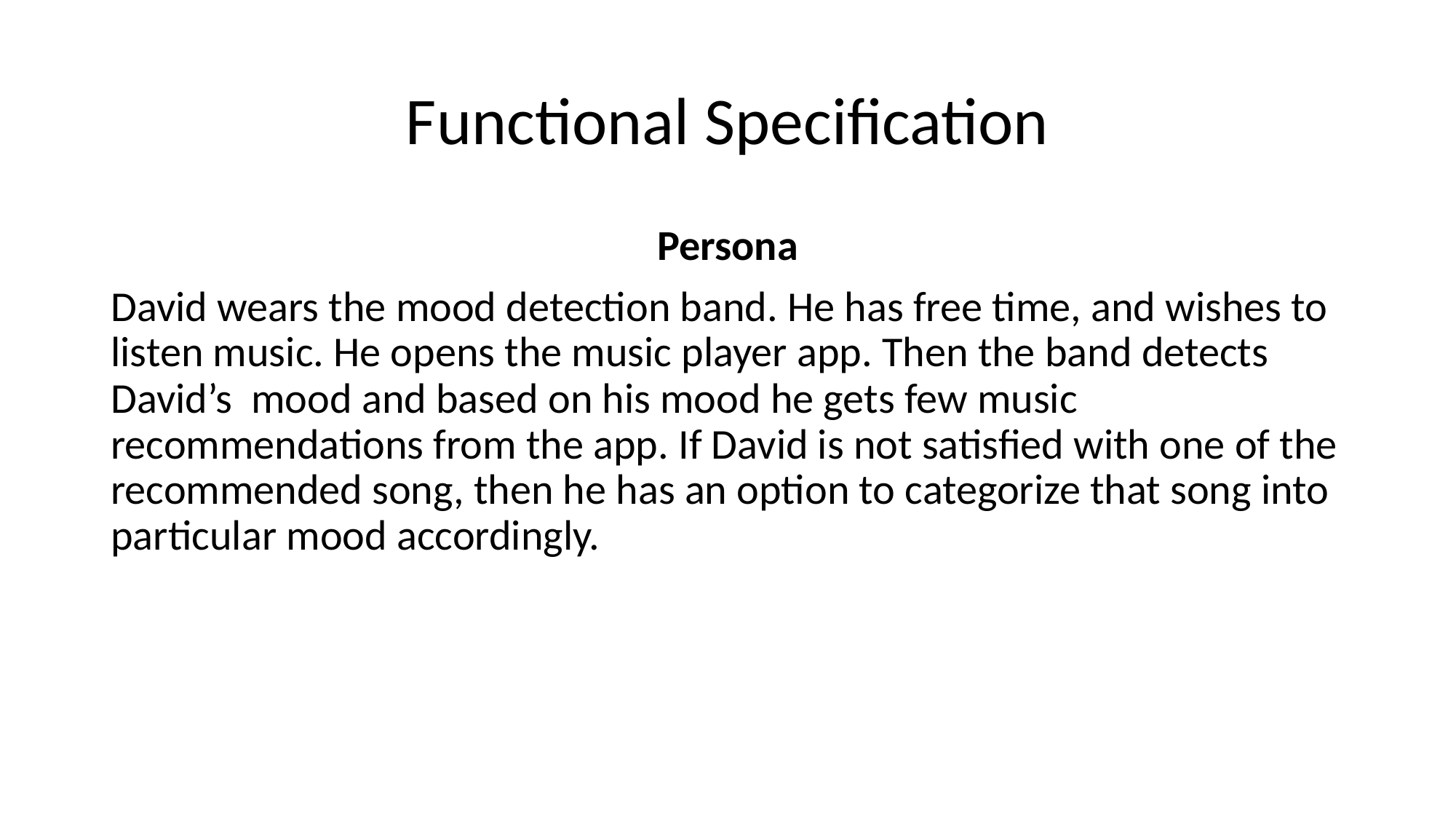

# Functional Specification
Persona
David wears the mood detection band. He has free time, and wishes to listen music. He opens the music player app. Then the band detects David’s  mood and based on his mood he gets few music recommendations from the app. If David is not satisfied with one of the recommended song, then he has an option to categorize that song into particular mood accordingly.